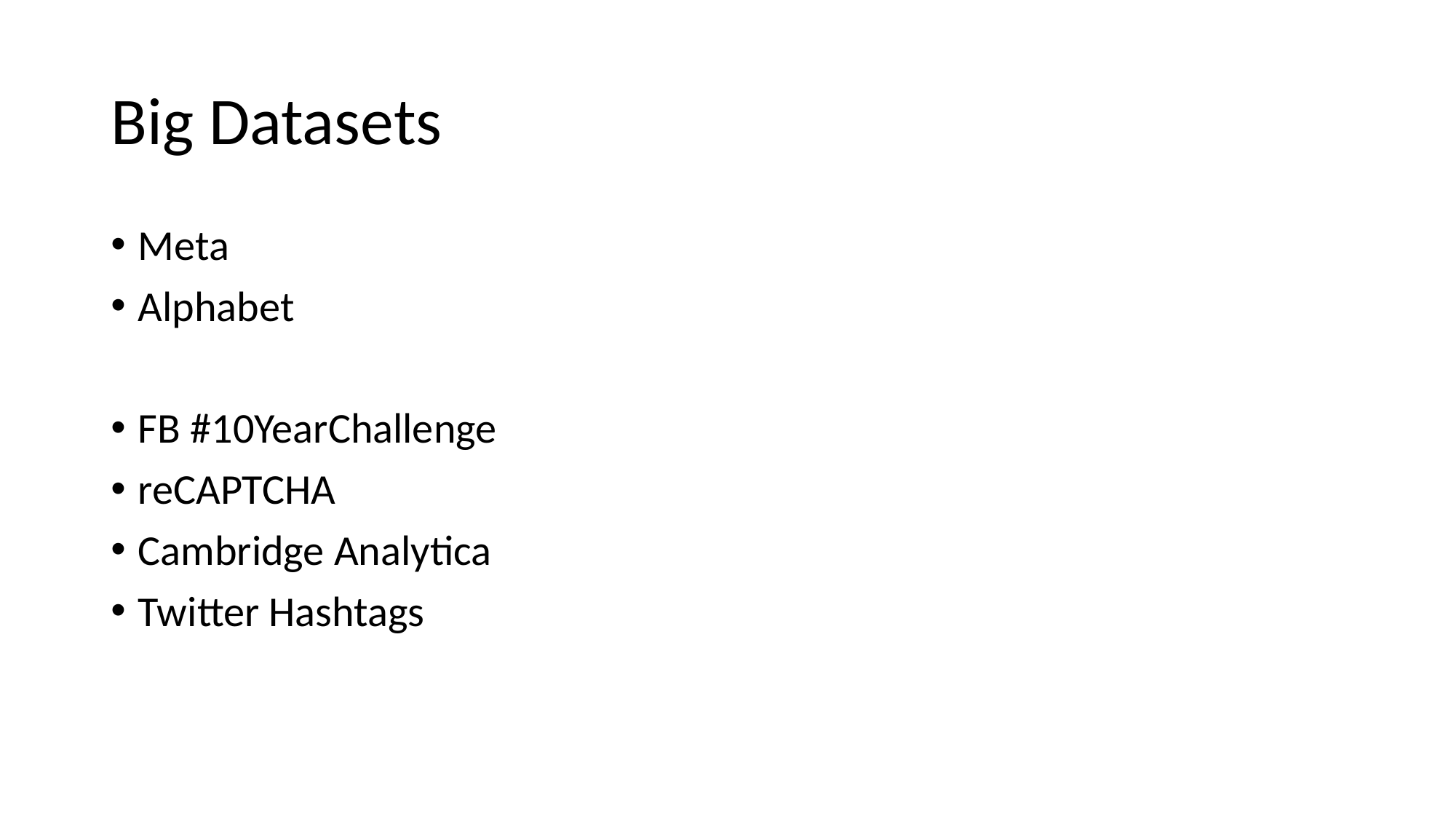

# Big Datasets
Meta
Alphabet

FB #10YearChallenge
reCAPTCHA
Cambridge Analytica
Twitter Hashtags